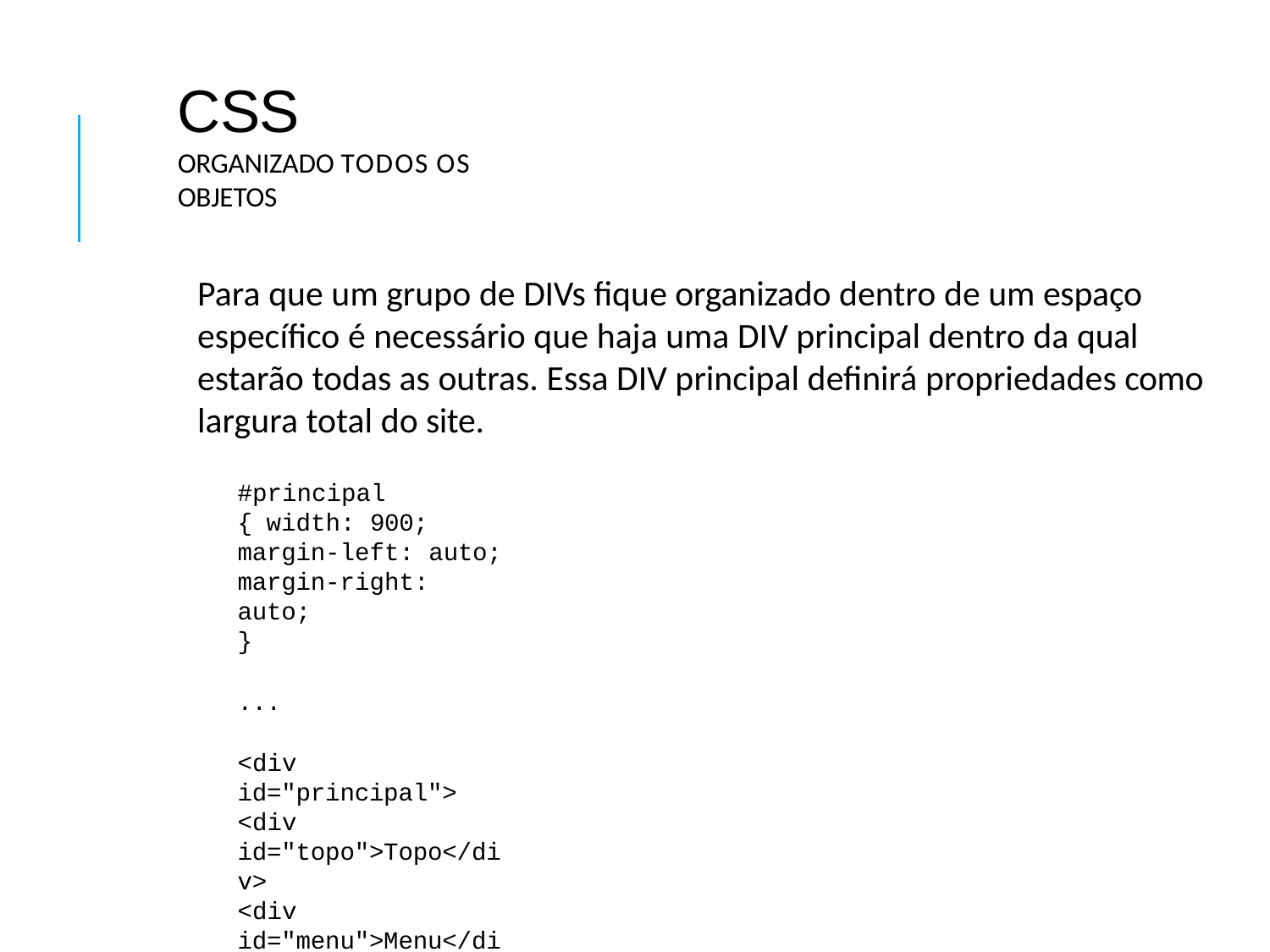

# CSS
Organizado todos os objetos
Para que um grupo de DIVs fique organizado dentro de um espaço específico é necessário que haja uma DIV principal dentro da qual estarão todas as outras. Essa DIV principal definirá propriedades como largura total do site.

#principal { width: 900; margin-left: auto;
margin-right: auto;
}

...

<div id="principal">
<div id="topo">Topo</div>
<div id="menu">Menu</div>
<div id="coluna">Conteúdo</div>
</div>